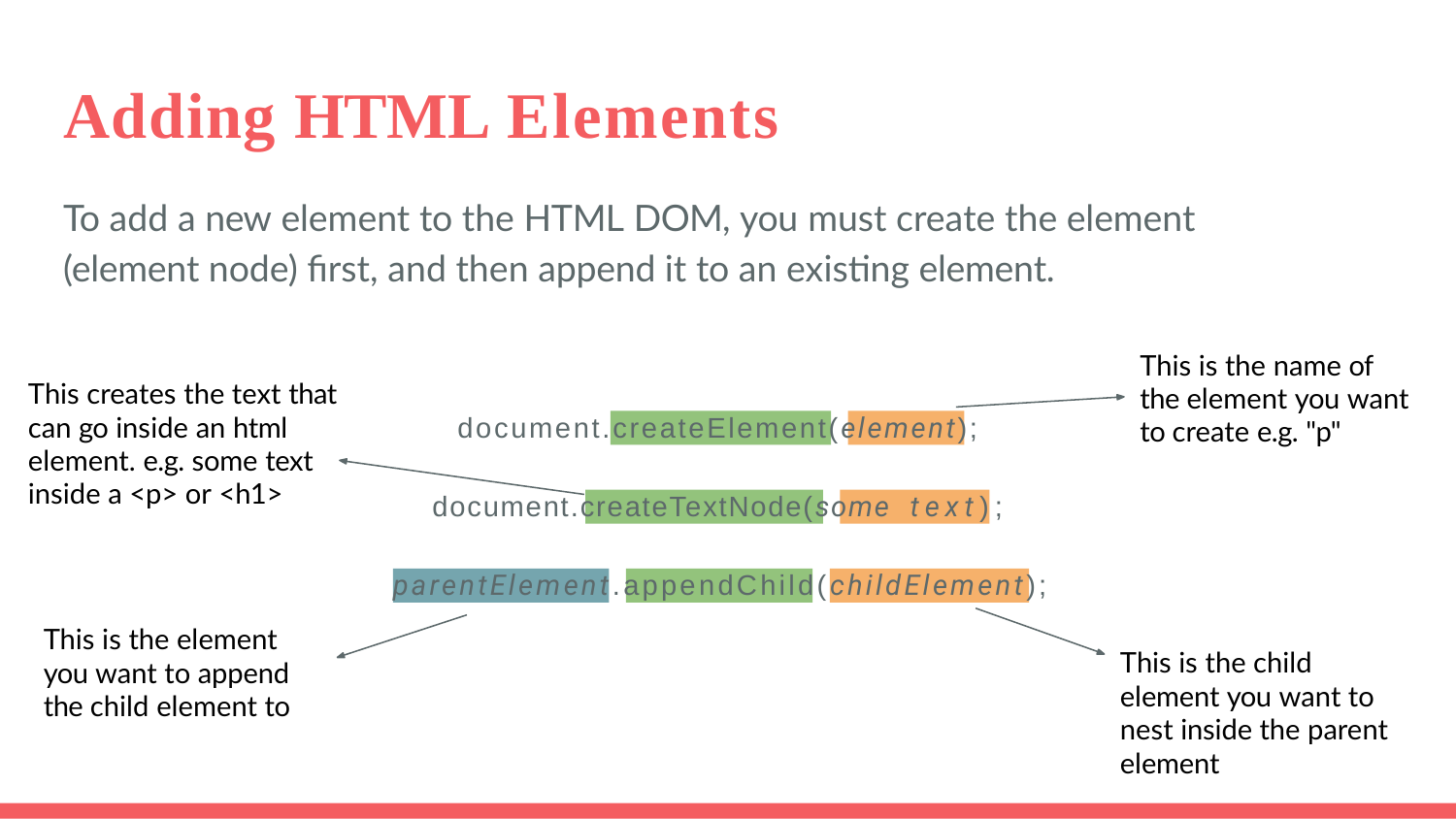

# Adding HTML Elements
To add a new element to the HTML DOM, you must create the element (element node) first, and then append it to an existing element.
This is the name of the element you want to create e.g. "p"
This creates the text that can go inside an html element. e.g. some text inside a <p> or <h1>

document.createElement(element);

document.createTextNode(some  text);

parentElement.appendChild(childElement);

This is the element you want to append the child element to
This is the child element you want to nest inside the parent element